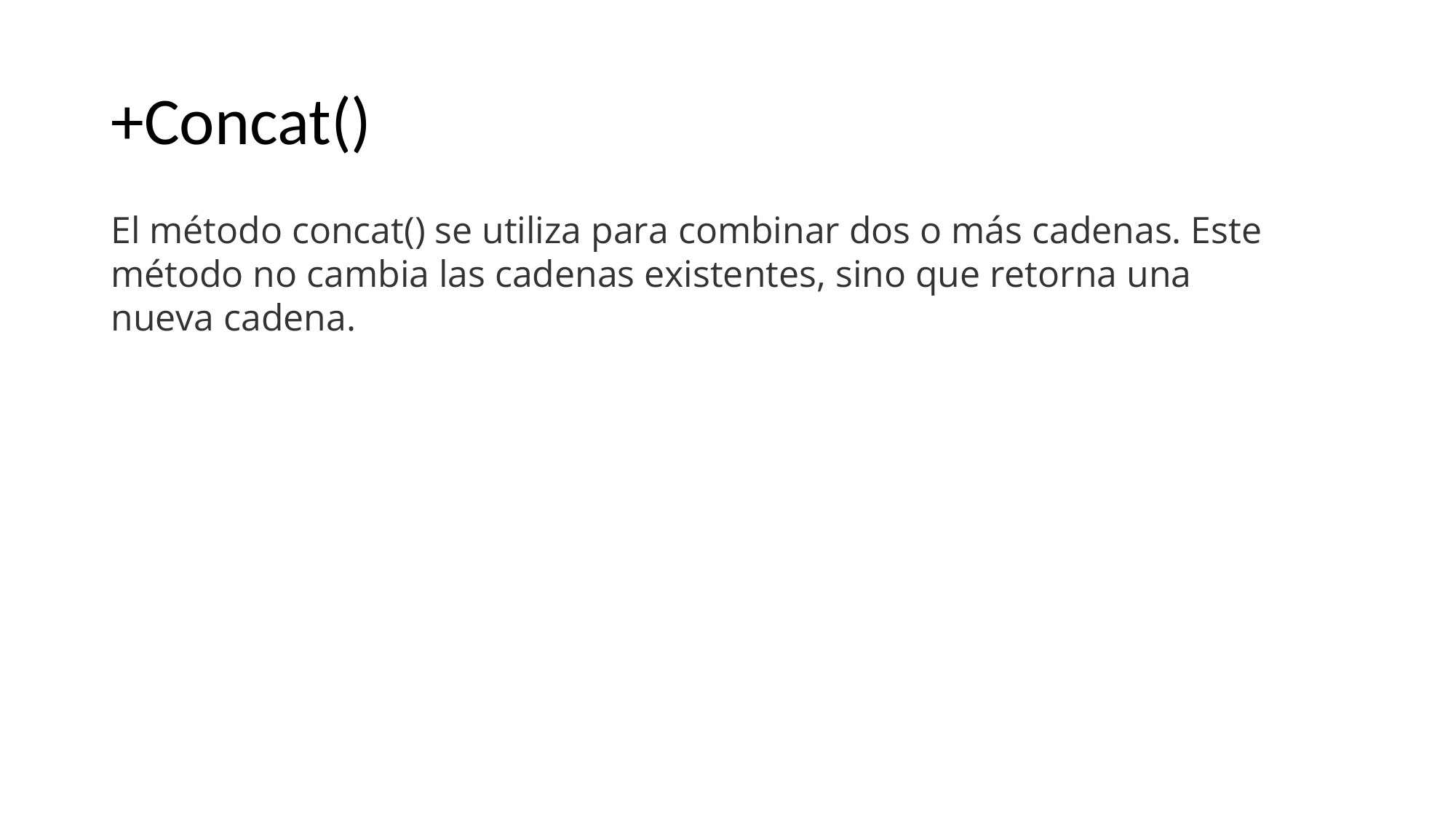

# +Concat()
El método concat() se utiliza para combinar dos o más cadenas. Este método no cambia las cadenas existentes, sino que retorna una nueva cadena.